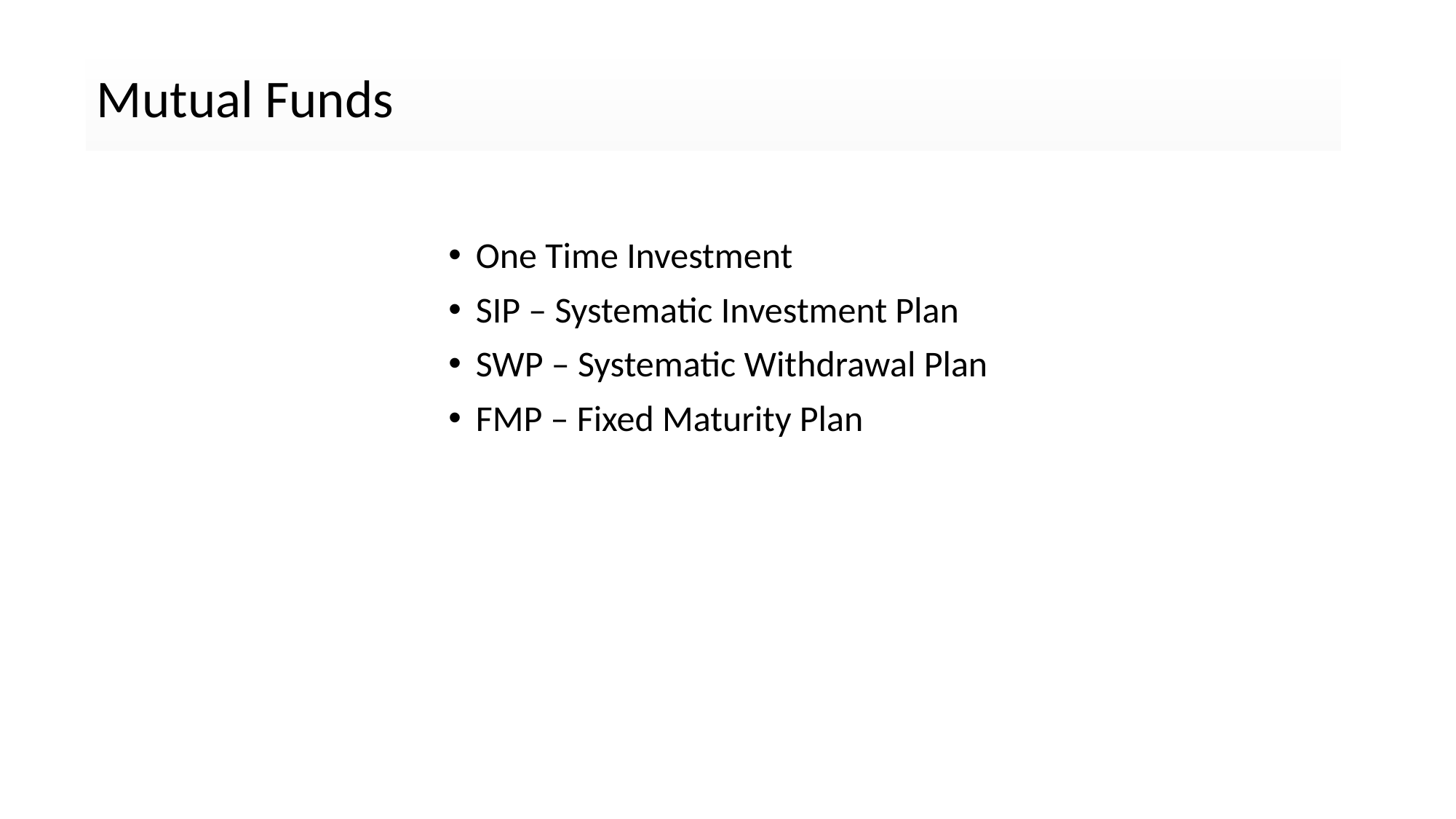

Mutual Funds
One Time Investment
SIP – Systematic Investment Plan
SWP – Systematic Withdrawal Plan
FMP – Fixed Maturity Plan